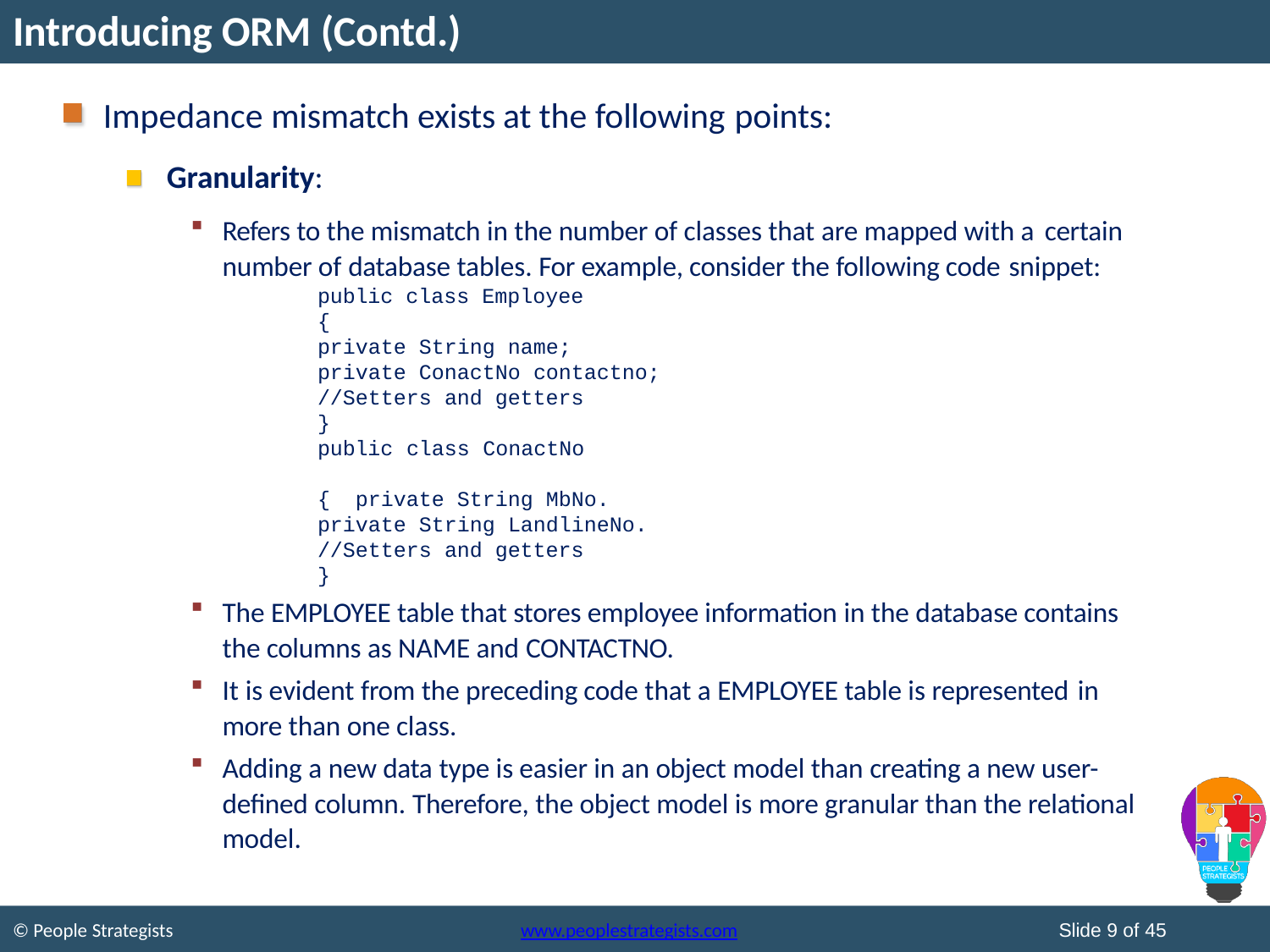

# Introducing ORM (Contd.)
Impedance mismatch exists at the following points:
Granularity:
Refers to the mismatch in the number of classes that are mapped with a certain
number of database tables. For example, consider the following code snippet:
public class Employee
{
private String name;  private ConactNo contactno;
//Setters and getters
}
public class ConactNo	{  private String MbNo.  private String LandlineNo.
//Setters and getters
}
The EMPLOYEE table that stores employee information in the database contains  the columns as NAME and CONTACTNO.
It is evident from the preceding code that a EMPLOYEE table is represented in
more than one class.
Adding a new data type is easier in an object model than creating a new user-  defined column. Therefore, the object model is more granular than the relational  model.

Slide 9 of 45
© People Strategists
www.peoplestrategists.com